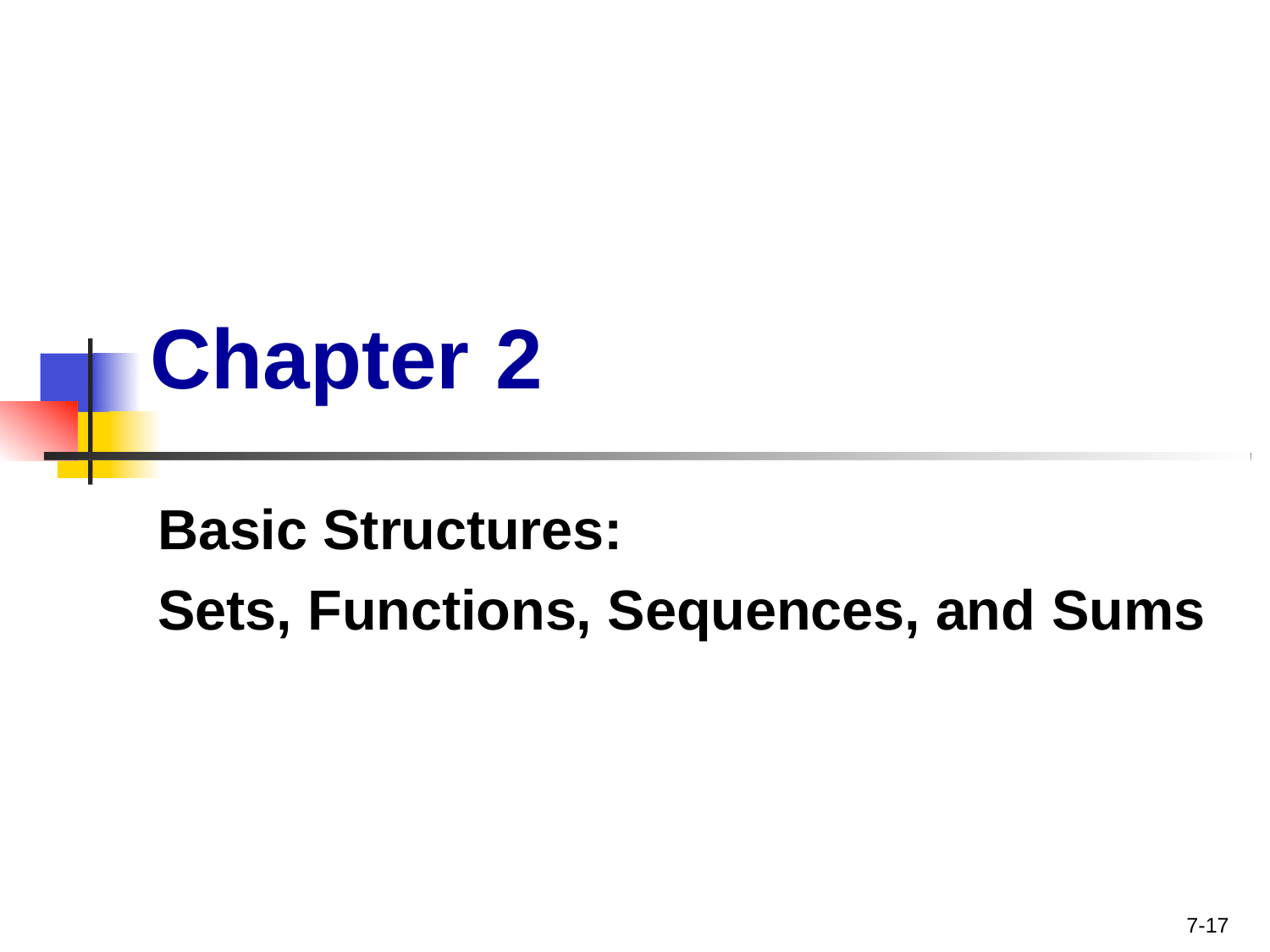

# Chapter	2

Basic Structures:
Sets, Functions, Sequences, and Sums
7-17